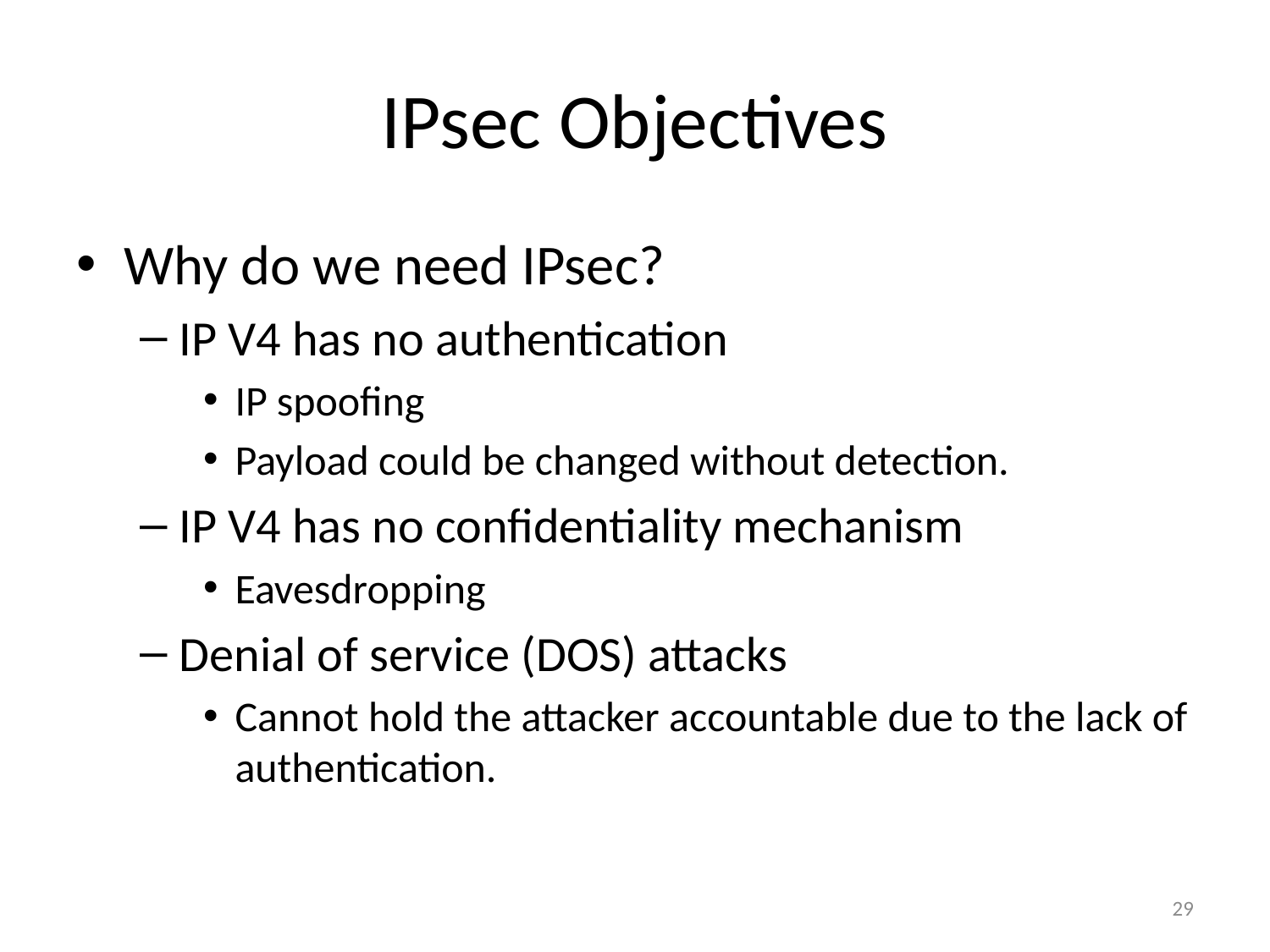

# IPsec Objectives
Why do we need IPsec?
IP V4 has no authentication
IP spoofing
Payload could be changed without detection.
IP V4 has no confidentiality mechanism
Eavesdropping
Denial of service (DOS) attacks
Cannot hold the attacker accountable due to the lack of authentication.
29